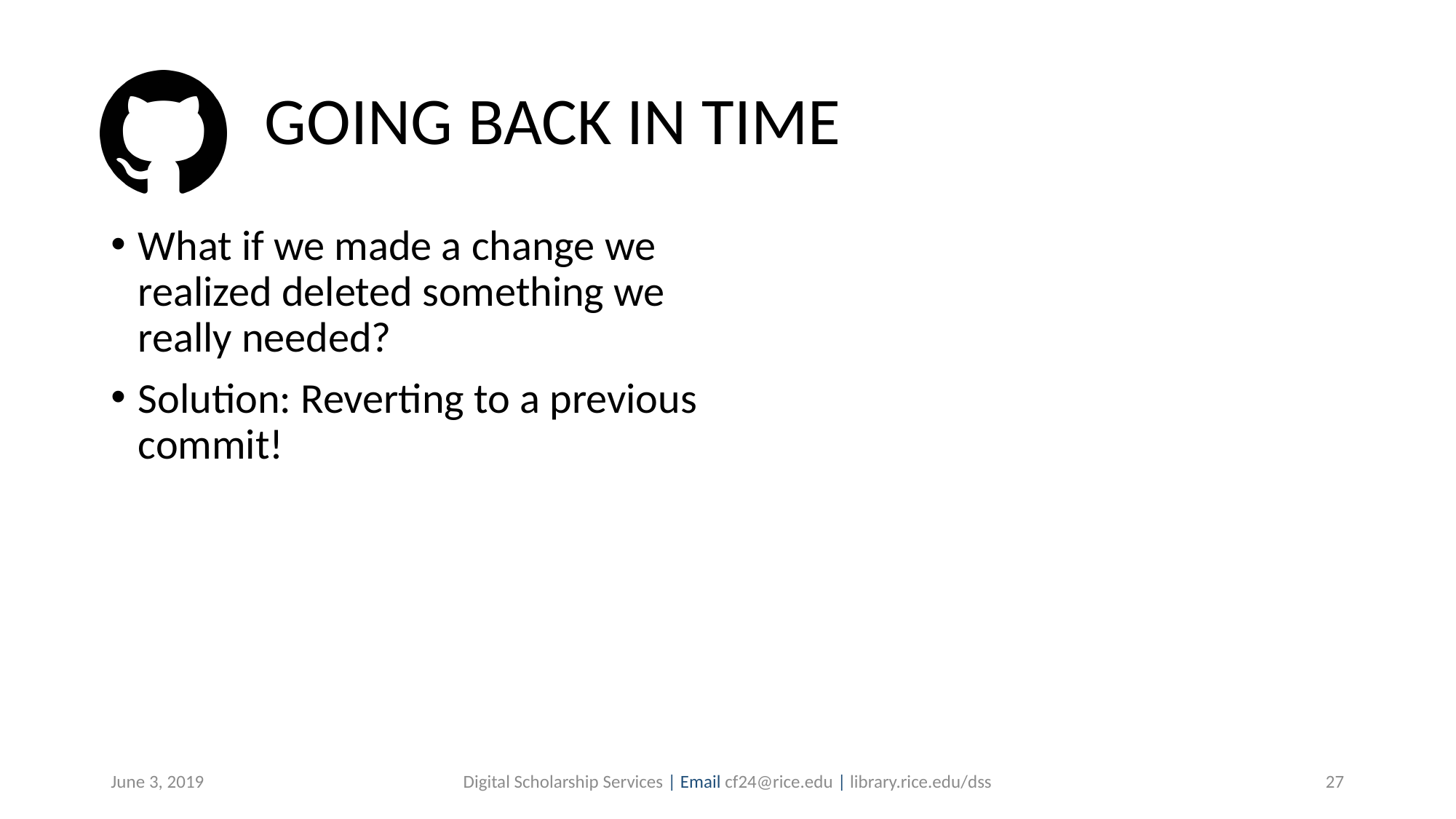

# GOING BACK IN TIME
What if we made a change we realized deleted something we really needed?
Solution: Reverting to a previous commit!
June 3, 2019
Digital Scholarship Services | Email cf24@rice.edu | library.rice.edu/dss
27